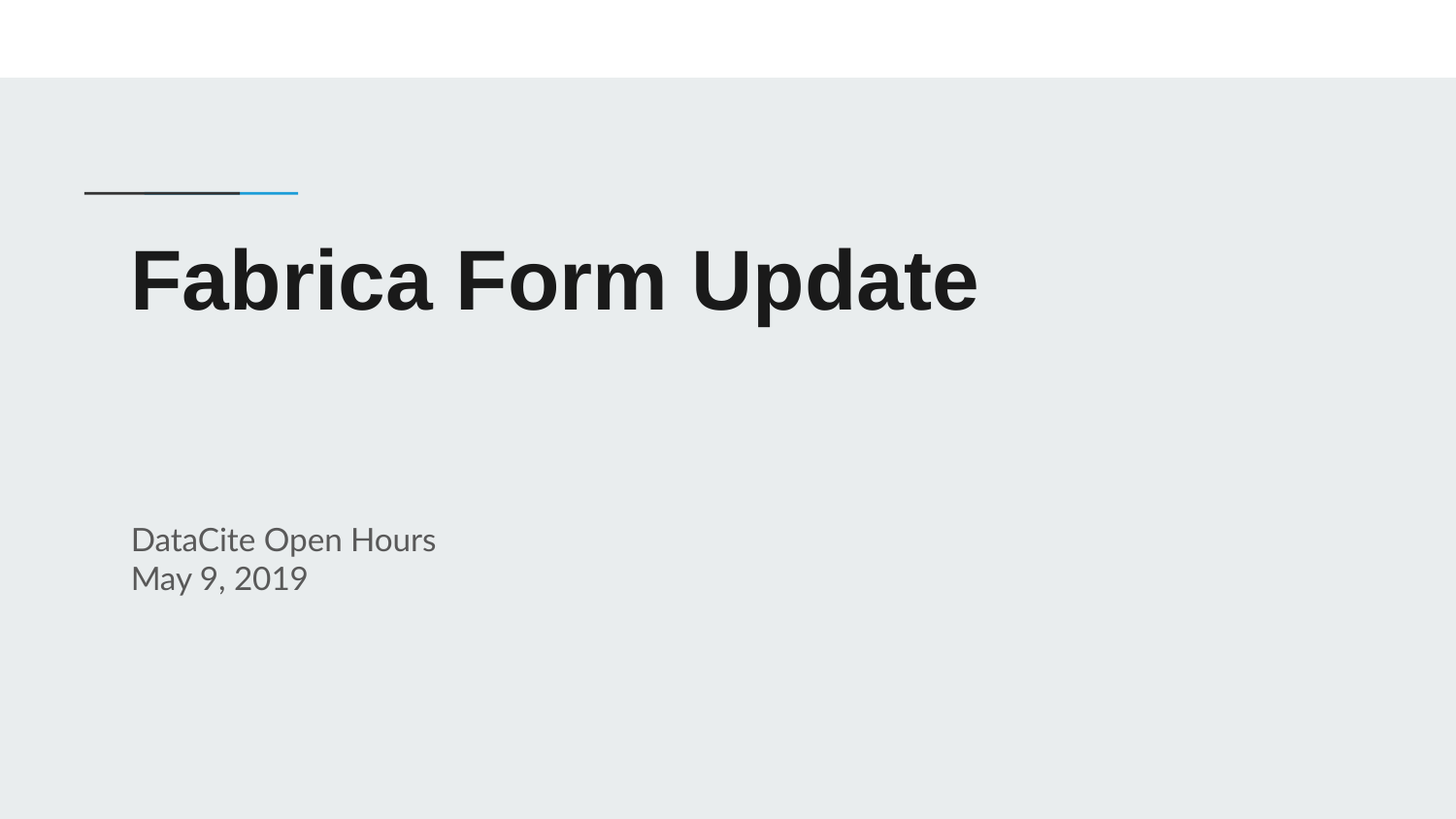

# Fabrica Form Update
DataCite Open Hours
May 9, 2019